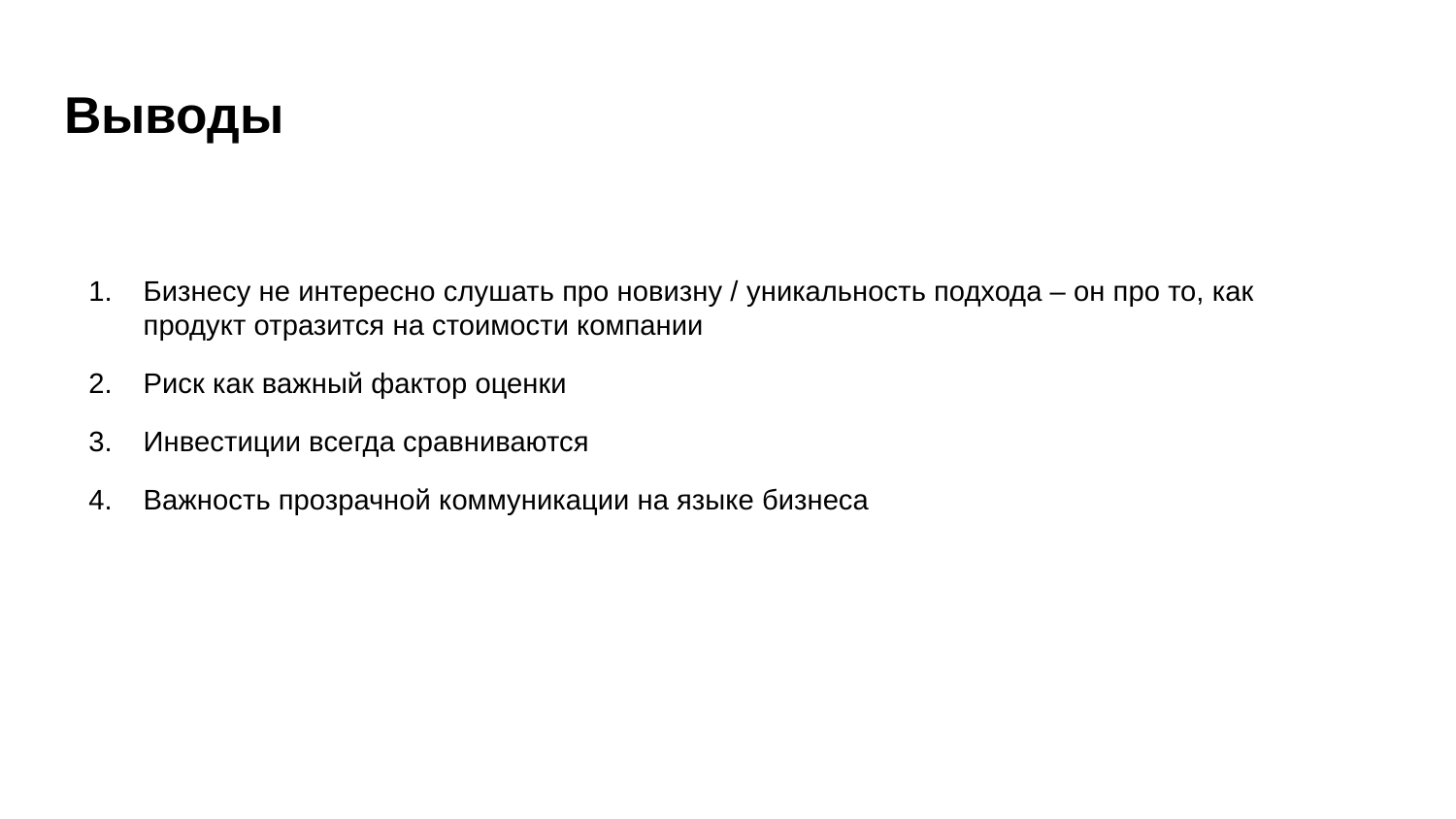

# Выводы
Бизнесу не интересно слушать про новизну / уникальность подхода – он про то, как продукт отразится на стоимости компании
Риск как важный фактор оценки
Инвестиции всегда сравниваются
Важность прозрачной коммуникации на языке бизнеса